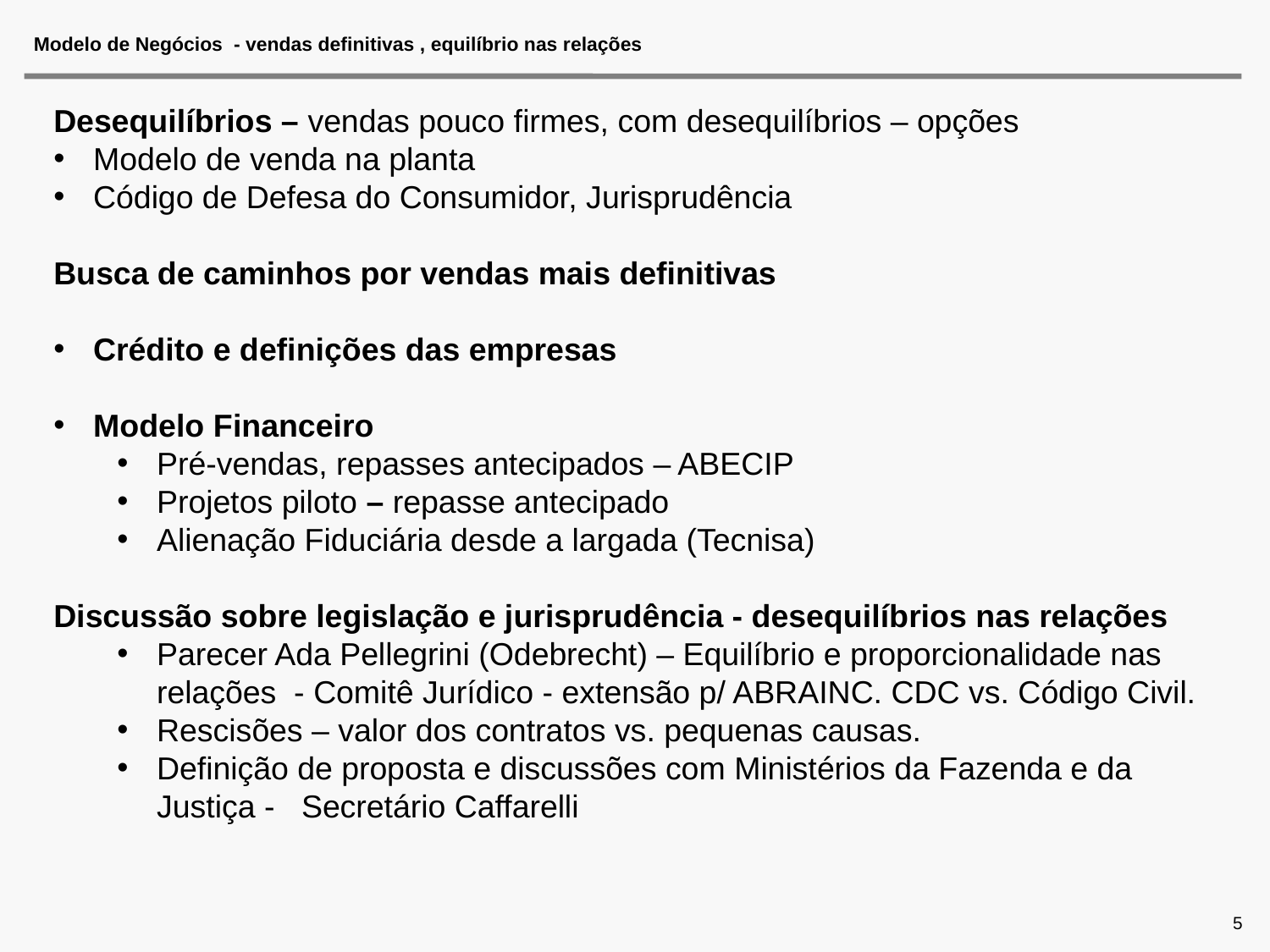

# Modelo de Negócios  - vendas definitivas , equilíbrio nas relações

Desequilíbrios – vendas pouco firmes, com desequilíbrios – opções
Modelo de venda na planta
Código de Defesa do Consumidor, Jurisprudência

Busca de caminhos por vendas mais definitivas

Crédito e definições das empresas

Modelo Financeiro
Pré-vendas, repasses antecipados – ABECIP
Projetos piloto – repasse antecipado
Alienação Fiduciária desde a largada (Tecnisa)

Discussão sobre legislação e jurisprudência - desequilíbrios nas relações
Parecer Ada Pellegrini (Odebrecht) – Equilíbrio e proporcionalidade nas relações  - Comitê Jurídico - extensão p/ ABRAINC. CDC vs. Código Civil.
Rescisões – valor dos contratos vs. pequenas causas.
Definição de proposta e discussões com Ministérios da Fazenda e da Justiça -   Secretário Caffarelli

5